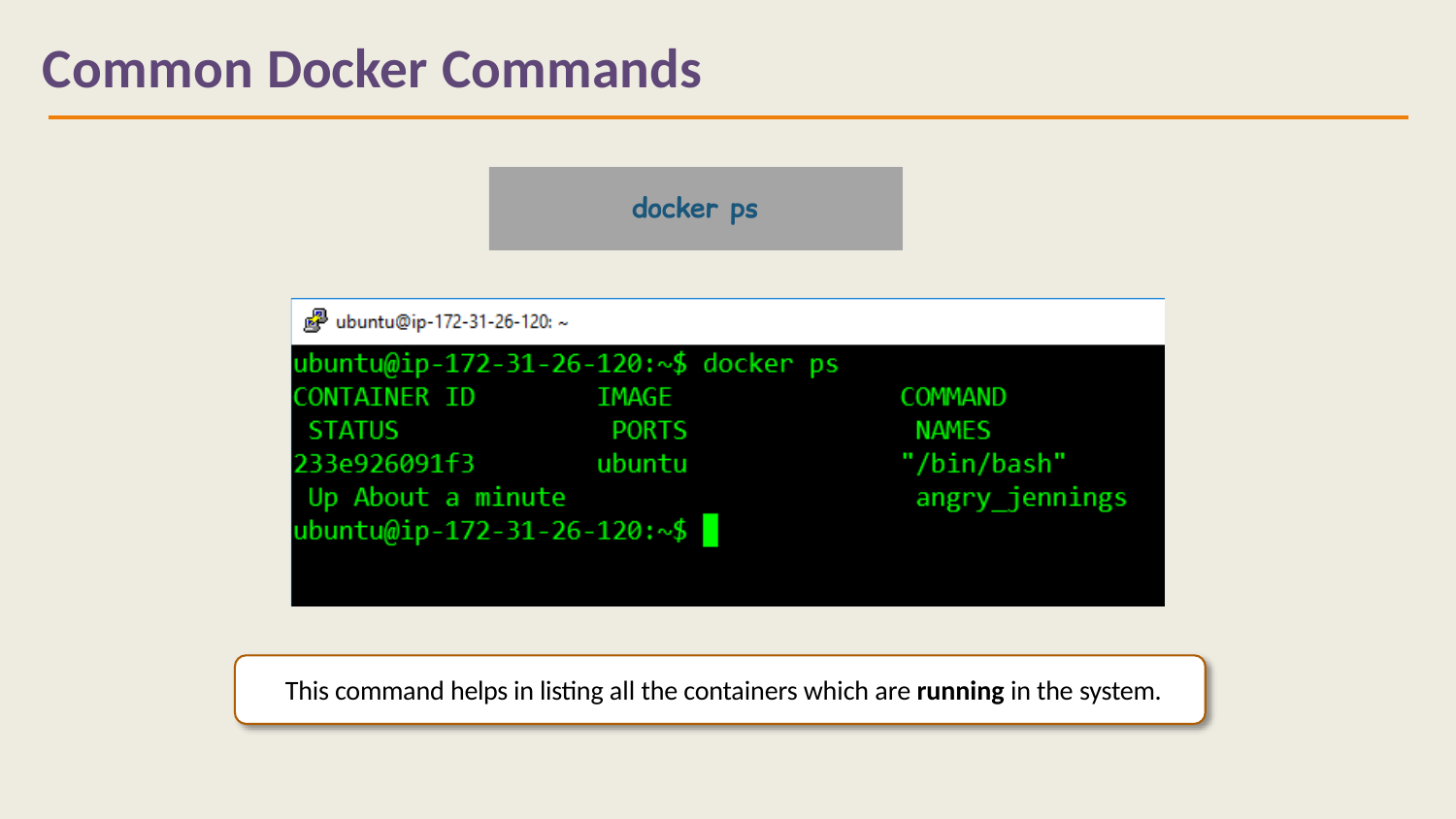

# Common Docker Commands

docker ps

This command helps in listing all the containers which are running in the system.